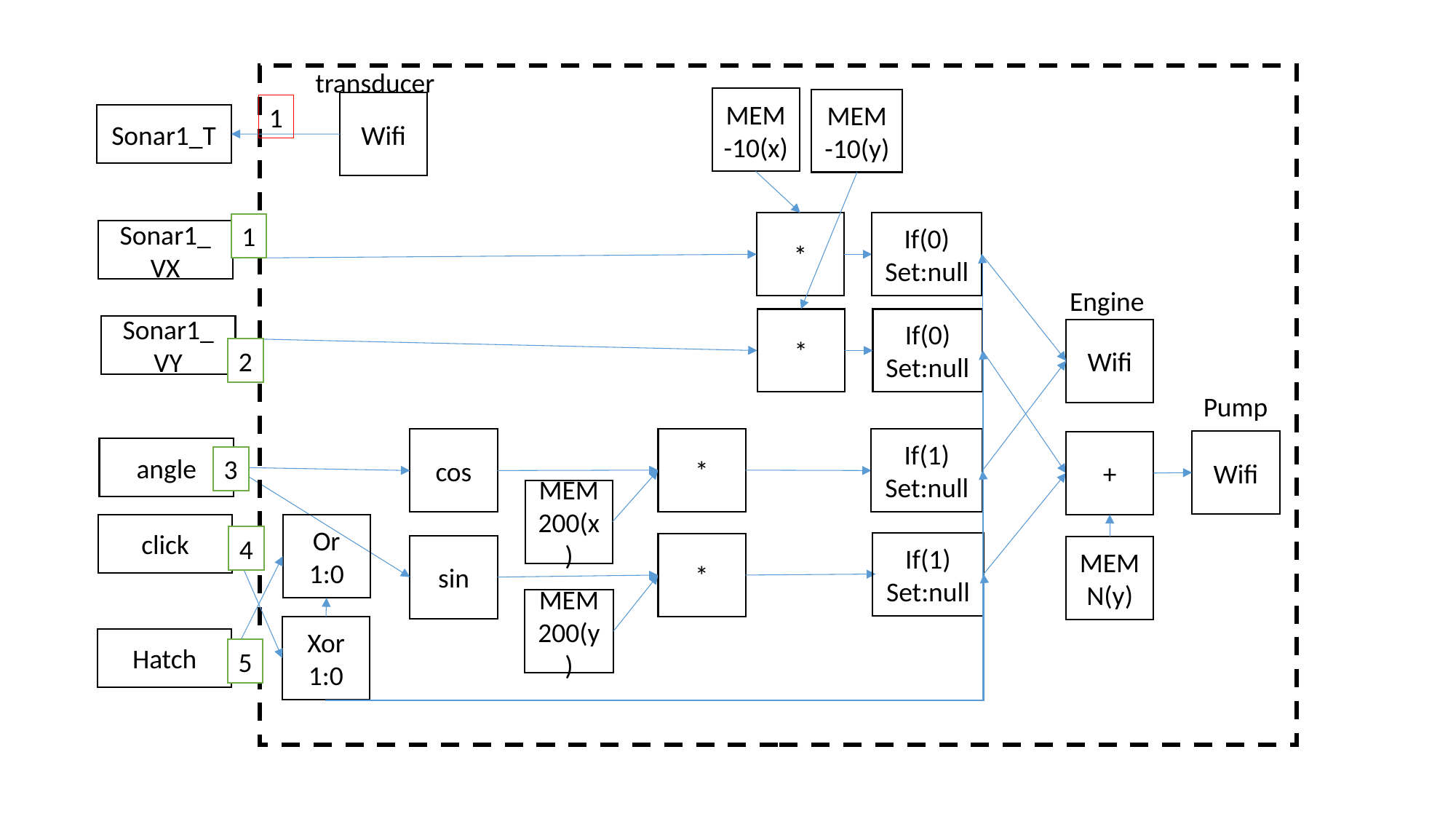

transducer

MEM
-10(x)
MEM
-10(y)
Wifi
1
Sonar1_T
*
If(0)
Set:null
1
Sonar1_
VX
Engine
*
If(0)
Set:null
Sonar1_
VY
Wifi
2
Pump
*
cos
If(1)
Set:null
Wifi
+
angle
3
MEM
200(x)
click
Or
1:0
4
If(1)
Set:null
*
sin
MEM
N(y)
MEM
200(y)
Xor
1:0
Hatch
5